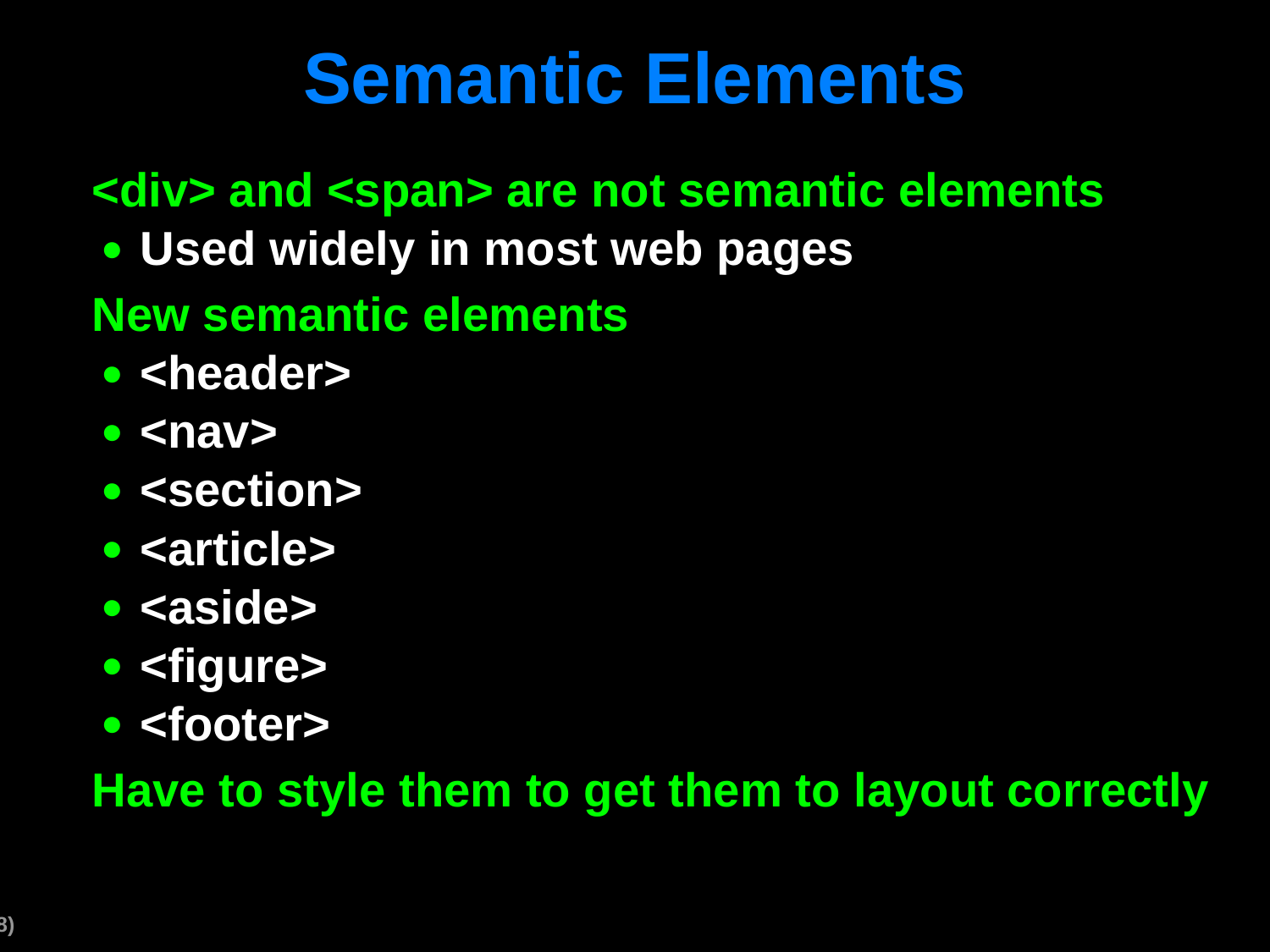

# Semantic Elements
<div> and <span> are not semantic elements
Used widely in most web pages
New semantic elements
<header>
<nav>
<section>
<article>
<aside>
<figure>
<footer>
Have to style them to get them to layout correctly